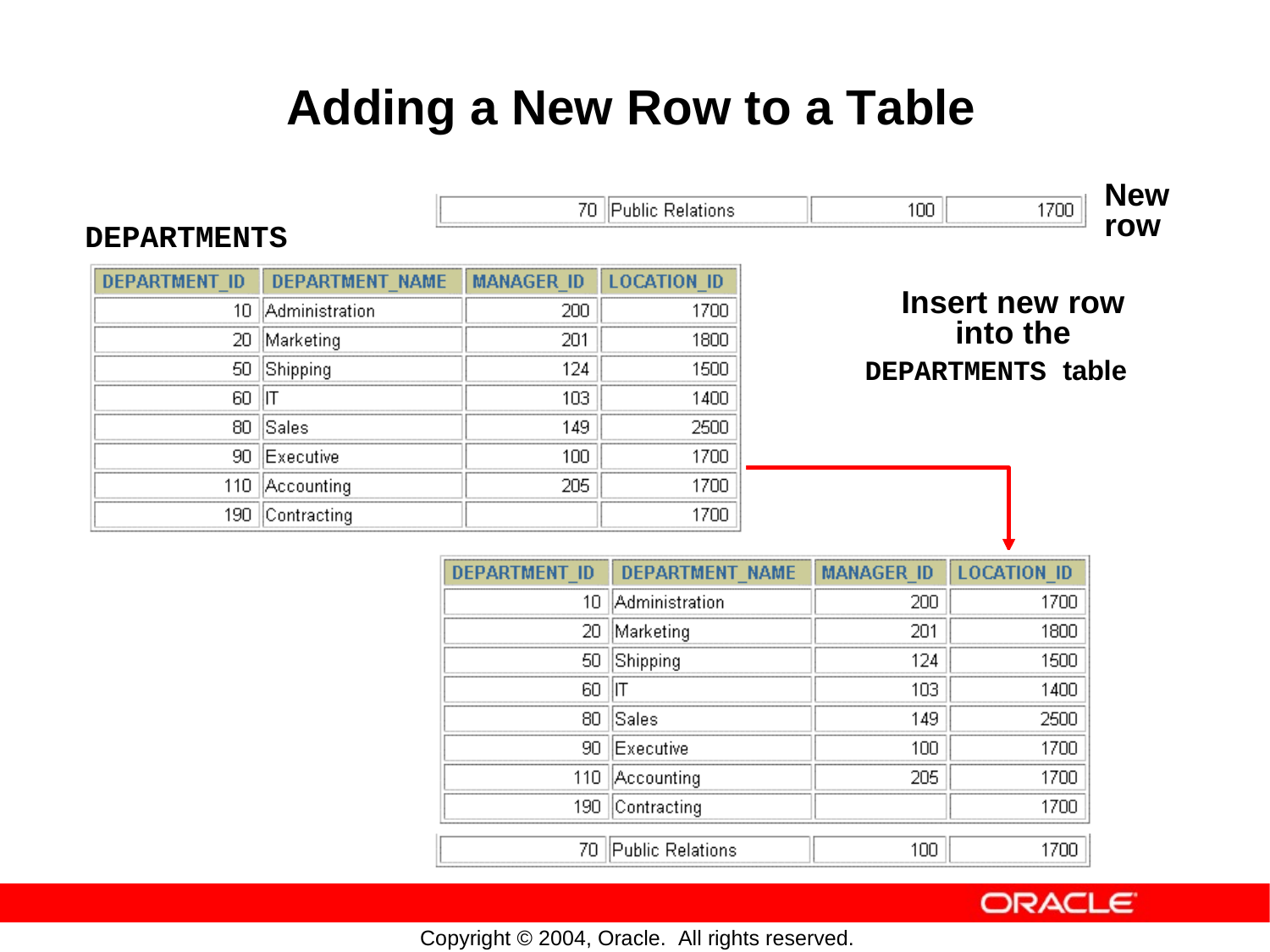

Adding
a
New
Row
to
a
Table
New row

DEPARTMENTS

Insert new row into the
DEPARTMENTS table

Copyright © 2004, Oracle.  All rights reserved.